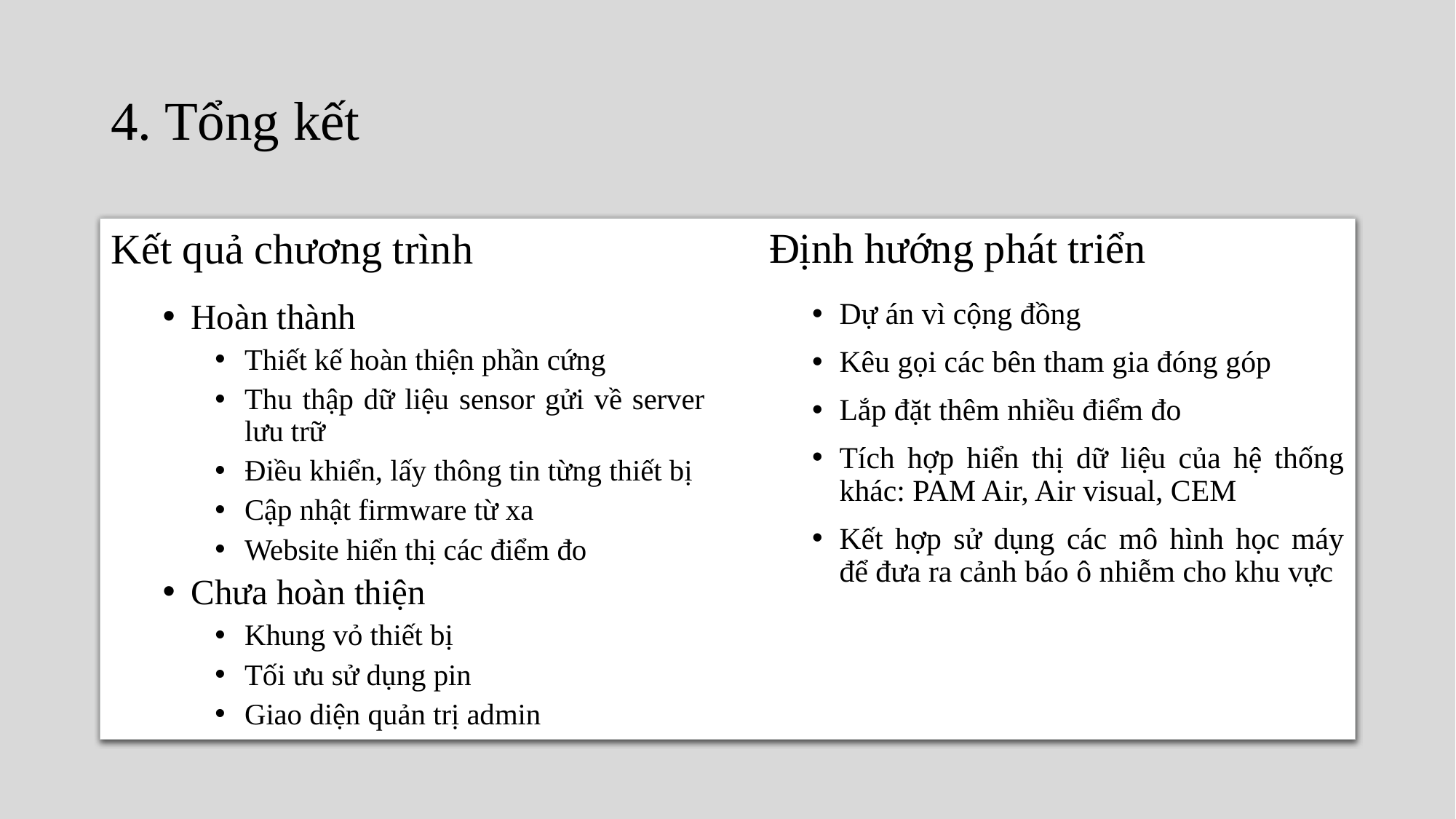

# 4. Tổng kết

Kết quả chương trình
Định hướng phát triển
Hoàn thành
Thiết kế hoàn thiện phần cứng
Thu thập dữ liệu sensor gửi về server lưu trữ
Điều khiển, lấy thông tin từng thiết bị
Cập nhật firmware từ xa
Website hiển thị các điểm đo
Chưa hoàn thiện
Khung vỏ thiết bị
Tối ưu sử dụng pin
Giao diện quản trị admin
Dự án vì cộng đồng
Kêu gọi các bên tham gia đóng góp
Lắp đặt thêm nhiều điểm đo
Tích hợp hiển thị dữ liệu của hệ thống khác: PAM Air, Air visual, CEM
Kết hợp sử dụng các mô hình học máy để đưa ra cảnh báo ô nhiễm cho khu vực